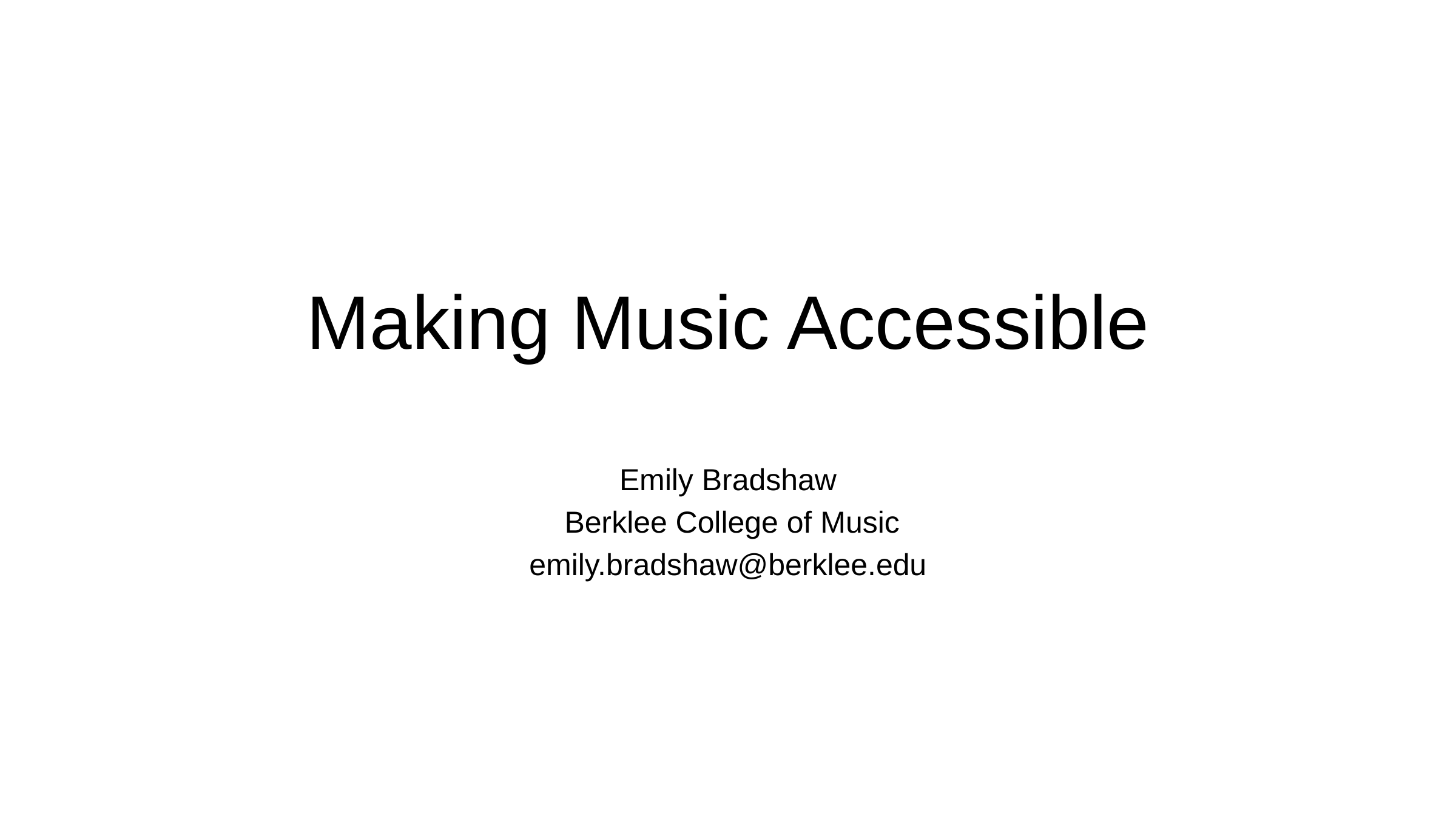

# Making Music Accessible
Emily Bradshaw
 Berklee College of Music
emily.bradshaw@berklee.edu